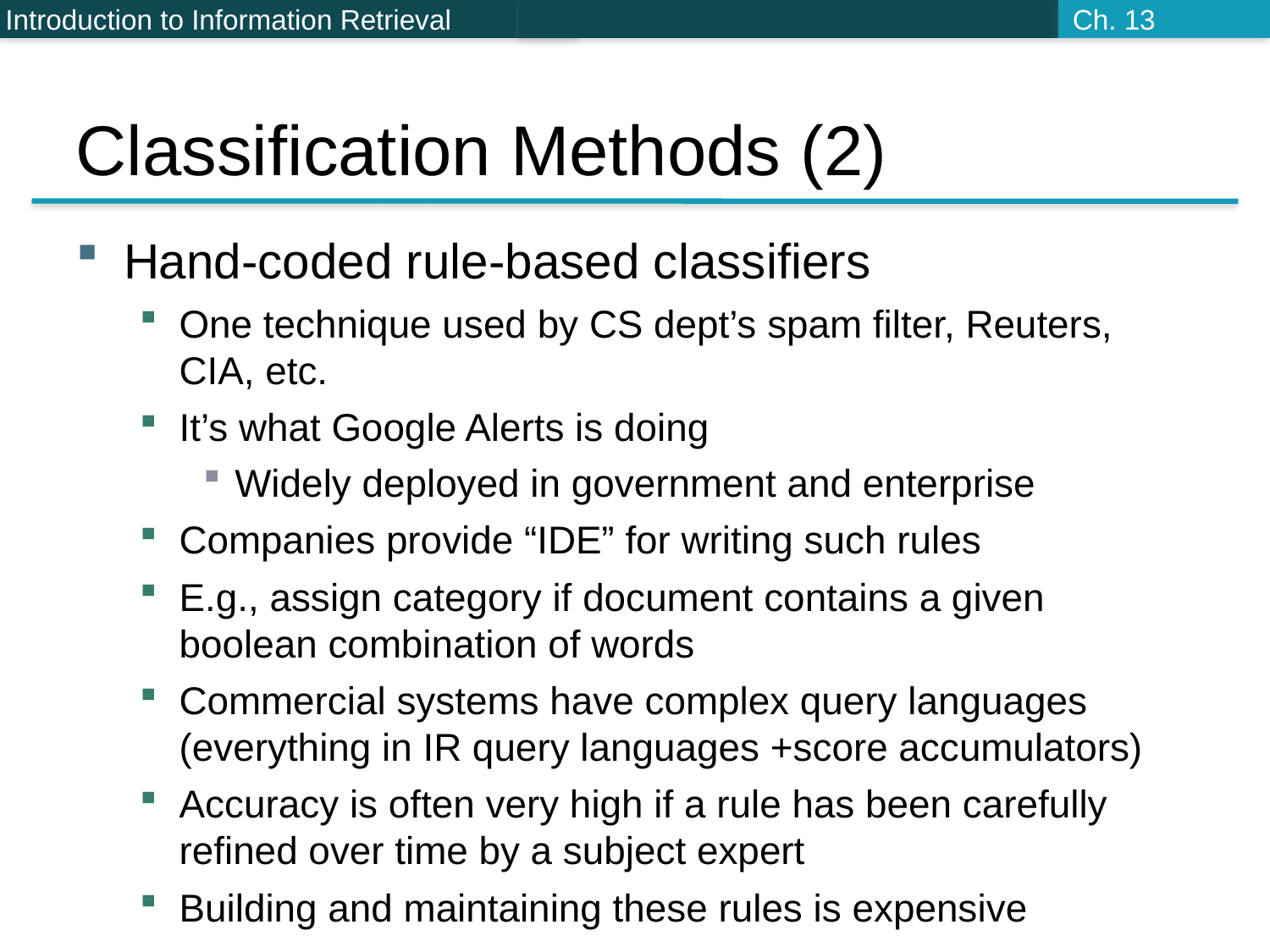

# Classification Methods (2)
Introduction to Information Retrieval

Ch. 13

Hand-coded rule-based classifiers
One technique used by CS dept’s spam filter, Reuters, CIA, etc.
It’s what Google Alerts is doing
Widely deployed in government and enterprise
Companies provide “IDE” for writing such rules
E.g., assign category if document contains a given boolean combination of words
Commercial systems have complex query languages (everything in IR query languages +score accumulators)
Accuracy is often very high if a rule has been carefully refined over time by a subject expert
Building and maintaining these rules is expensive